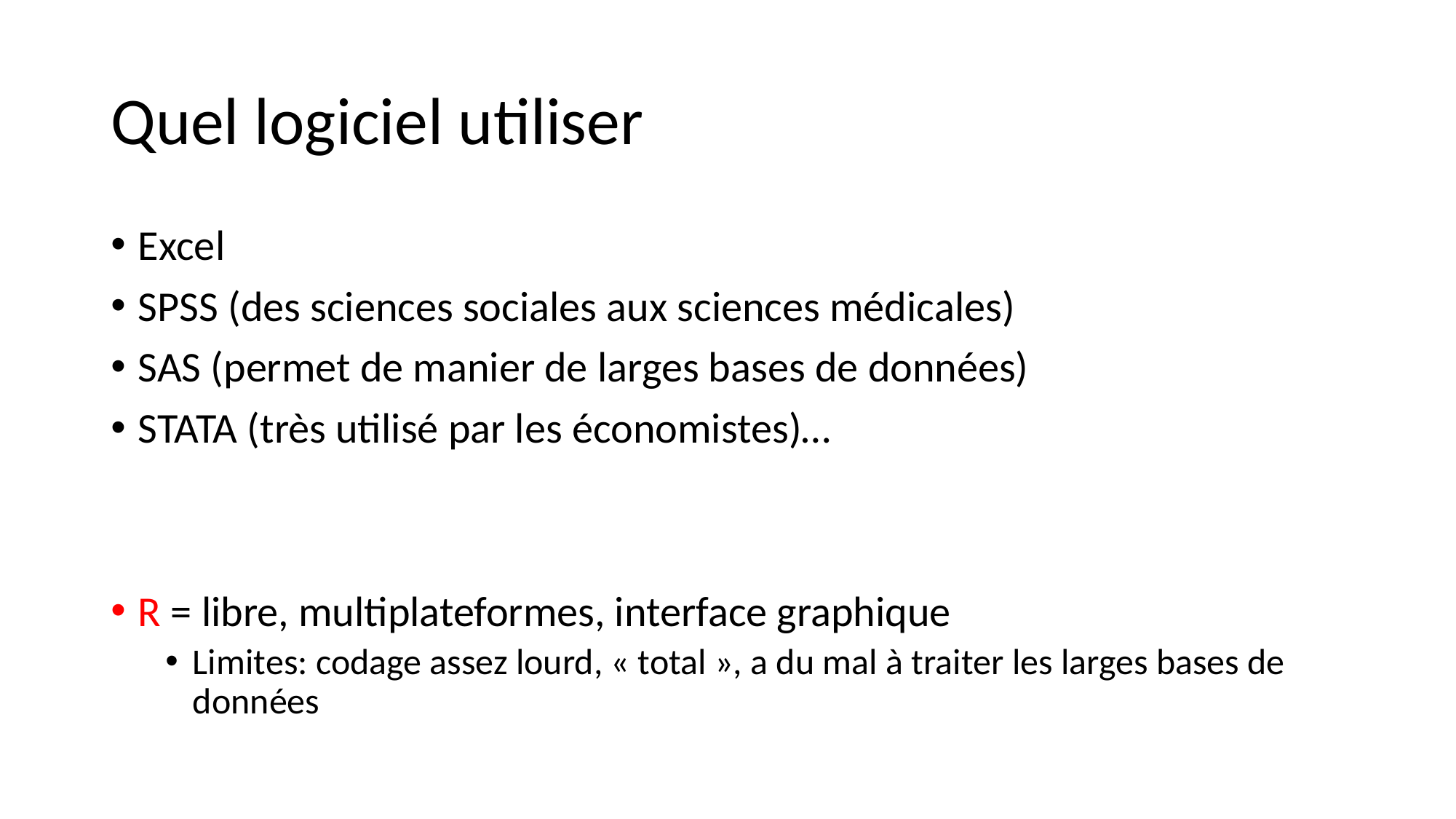

# Quel logiciel utiliser
Excel
SPSS (des sciences sociales aux sciences médicales)
SAS (permet de manier de larges bases de données)
STATA (très utilisé par les économistes)…

R = libre, multiplateformes, interface graphique
Limites: codage assez lourd, « total », a du mal à traiter les larges bases de données